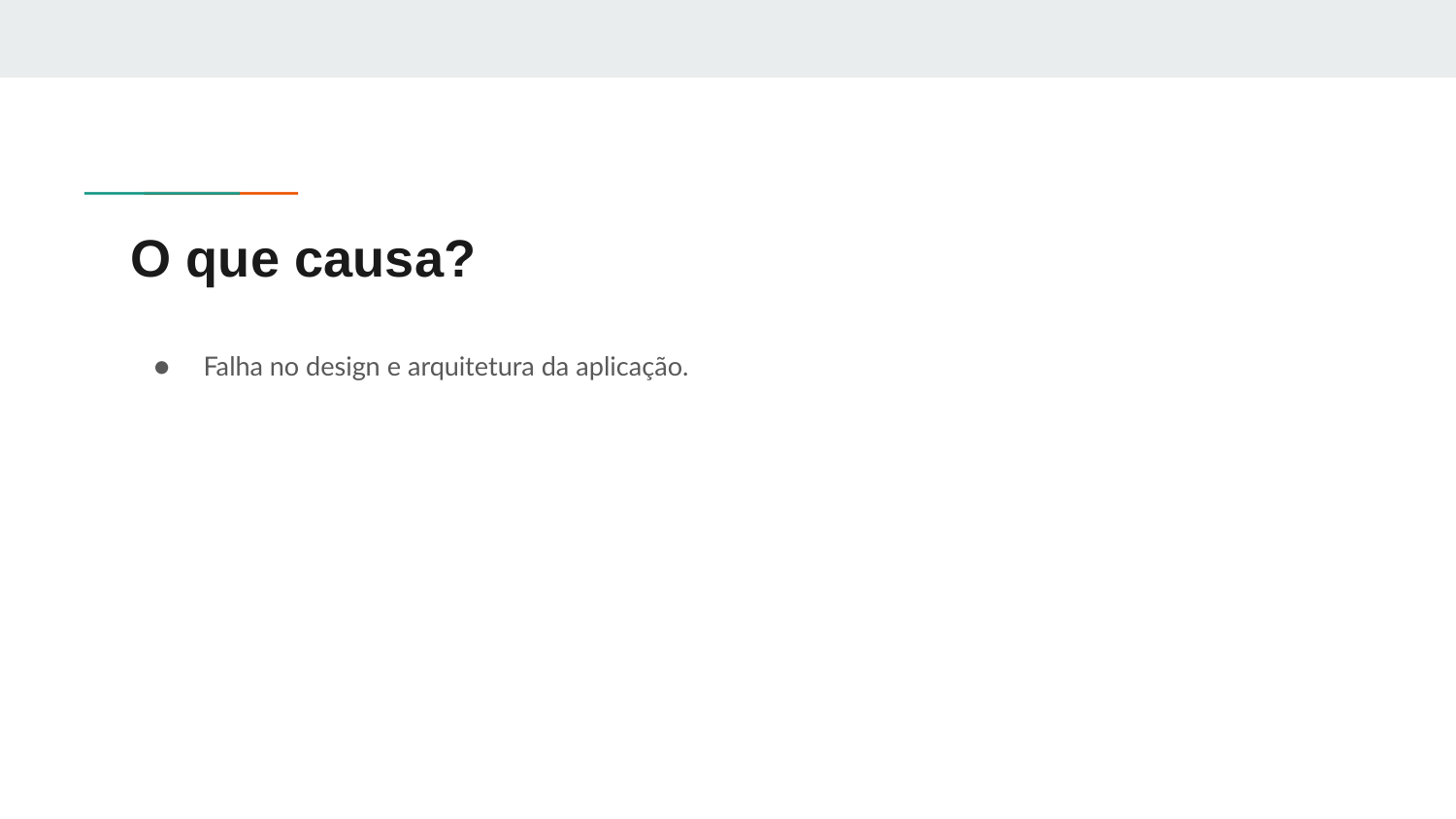

# O que causa?
Falha no design e arquitetura da aplicação.